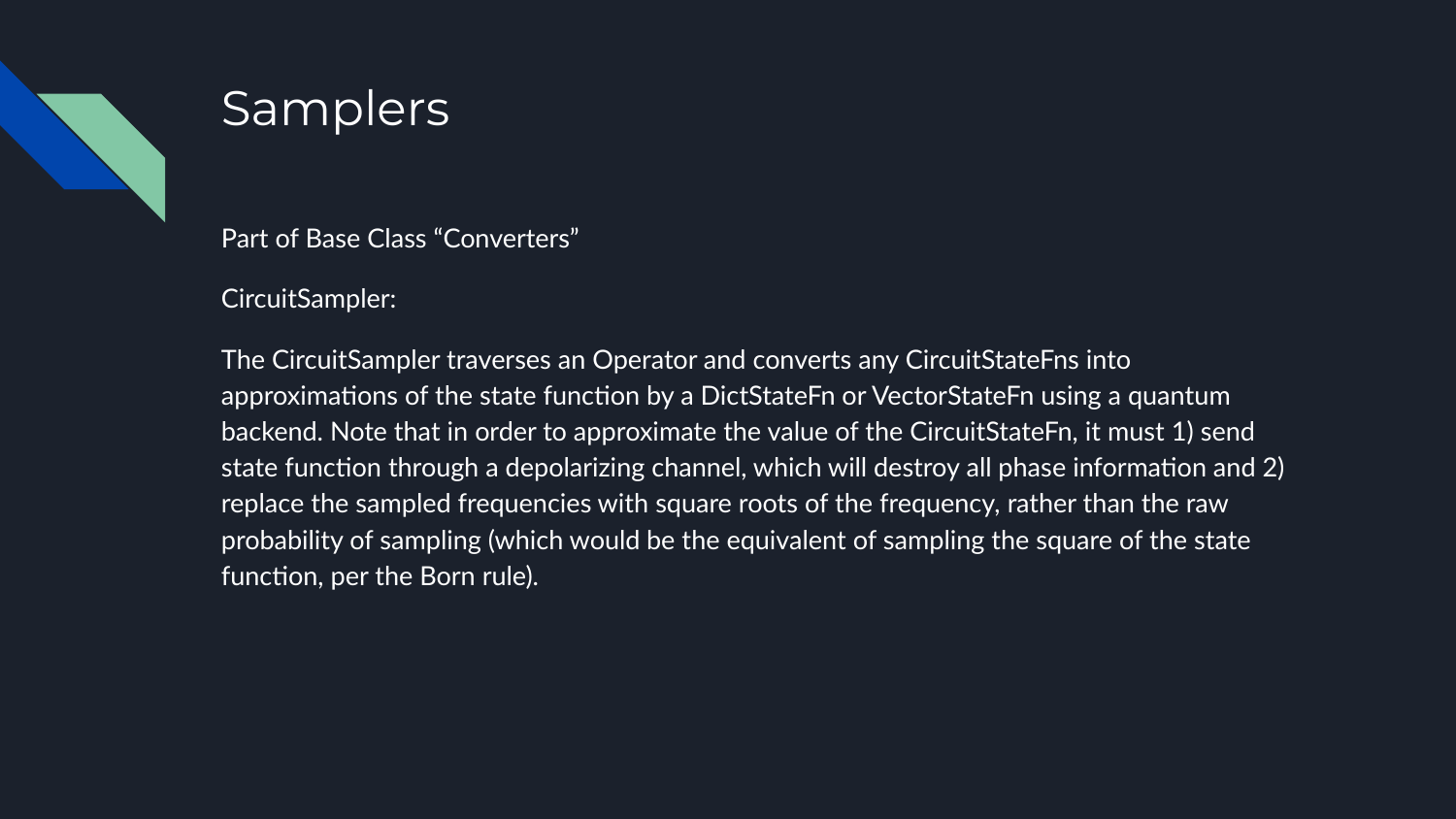

# Samplers
Part of Base Class “Converters”
CircuitSampler:
The CircuitSampler traverses an Operator and converts any CircuitStateFns into approximations of the state function by a DictStateFn or VectorStateFn using a quantum backend. Note that in order to approximate the value of the CircuitStateFn, it must 1) send state function through a depolarizing channel, which will destroy all phase information and 2) replace the sampled frequencies with square roots of the frequency, rather than the raw probability of sampling (which would be the equivalent of sampling the square of the state function, per the Born rule).